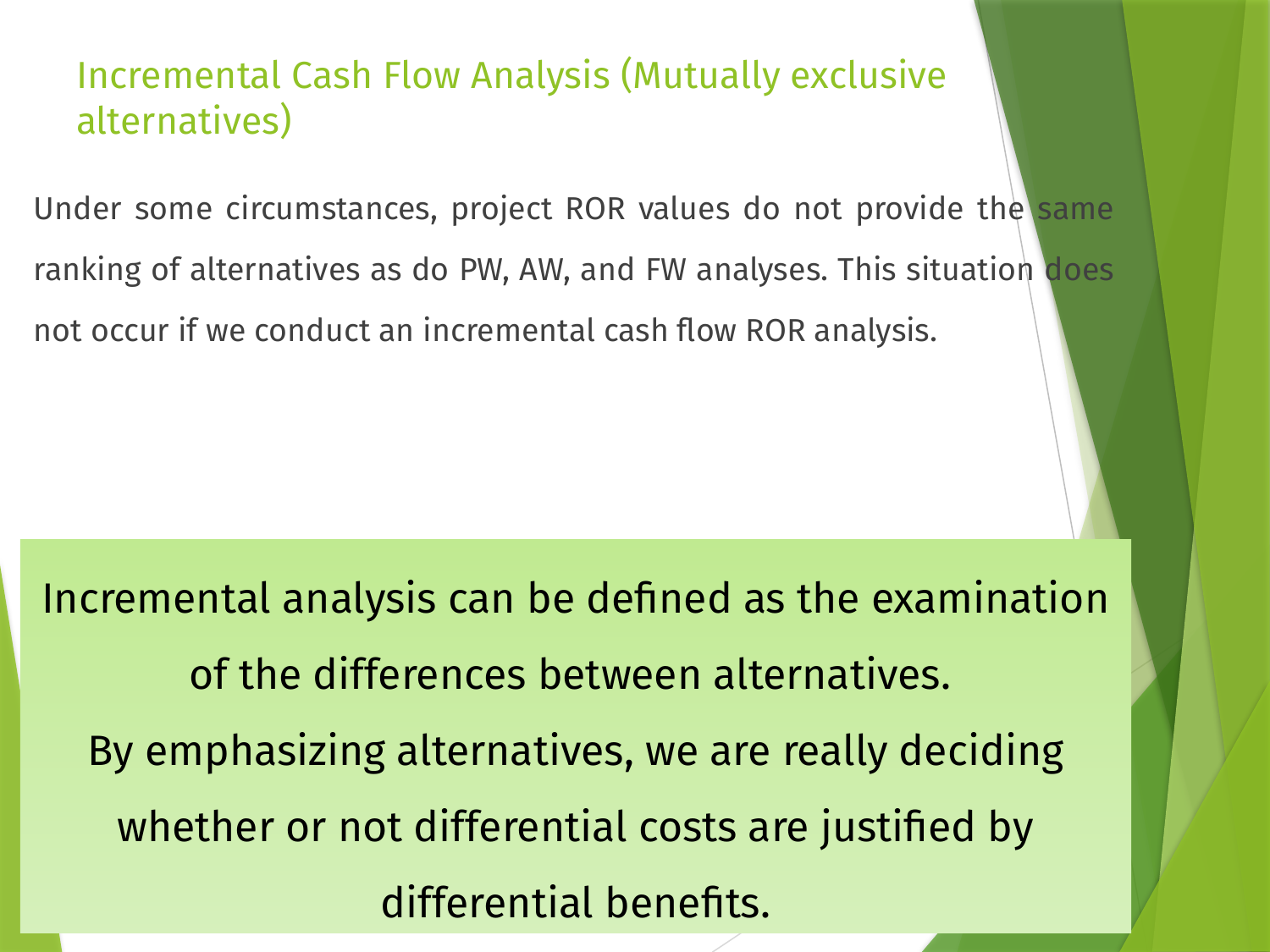

# Incremental Cash Flow Analysis (Mutually exclusive alternatives)
Under some circumstances, project ROR values do not provide the same ranking of alternatives as do PW, AW, and FW analyses. This situation does not occur if we conduct an incremental cash flow ROR analysis.
Incremental analysis can be defined as the examination of the differences between alternatives.
By emphasizing alternatives, we are really deciding whether or not differential costs are justified by differential benefits.